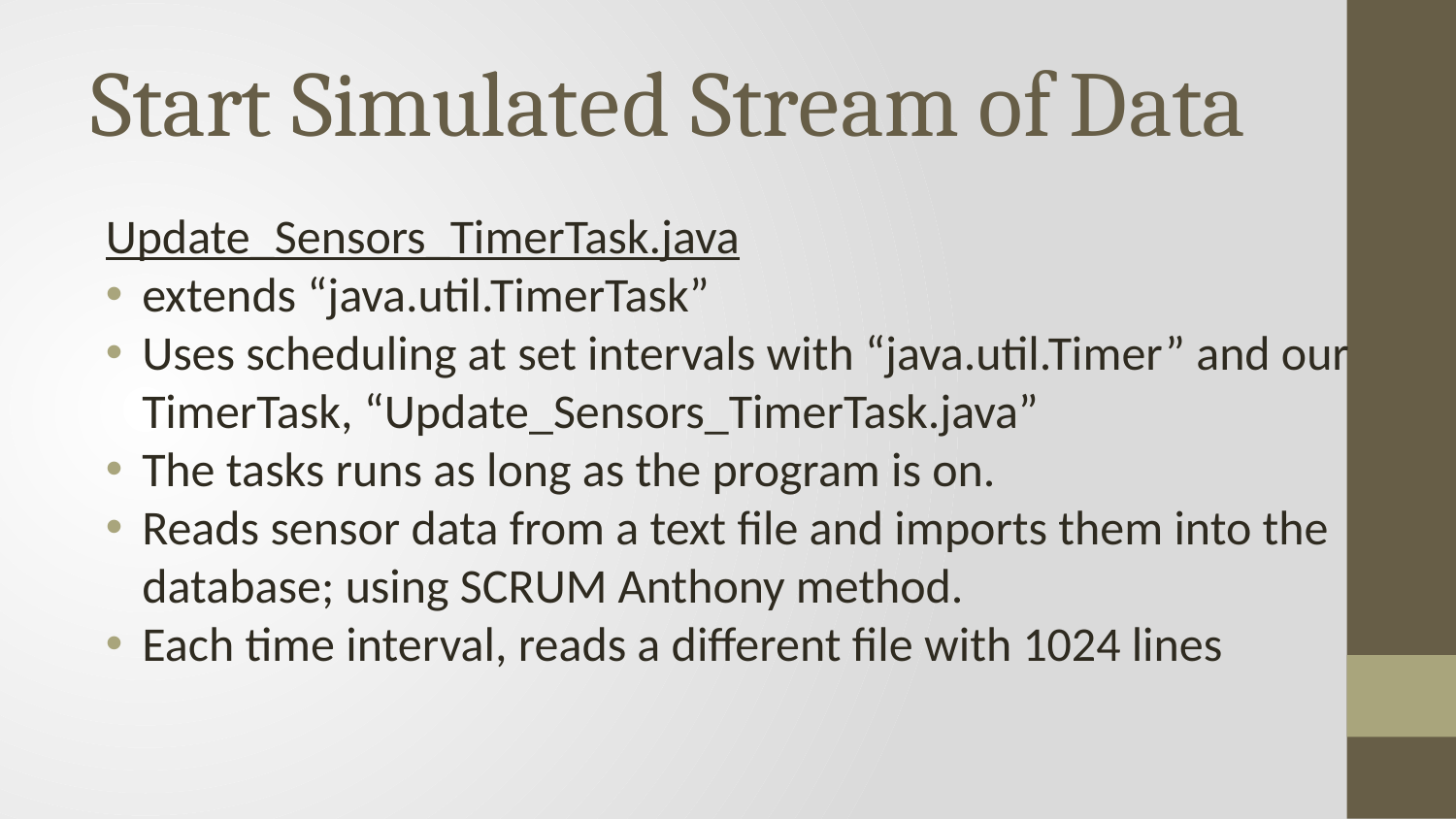

# Start Simulated Stream of Data
Update_Sensors_TimerTask.java
extends “java.util.TimerTask”
Uses scheduling at set intervals with “java.util.Timer” and our TimerTask, “Update_Sensors_TimerTask.java”
The tasks runs as long as the program is on.
Reads sensor data from a text file and imports them into the database; using SCRUM Anthony method.
Each time interval, reads a different file with 1024 lines